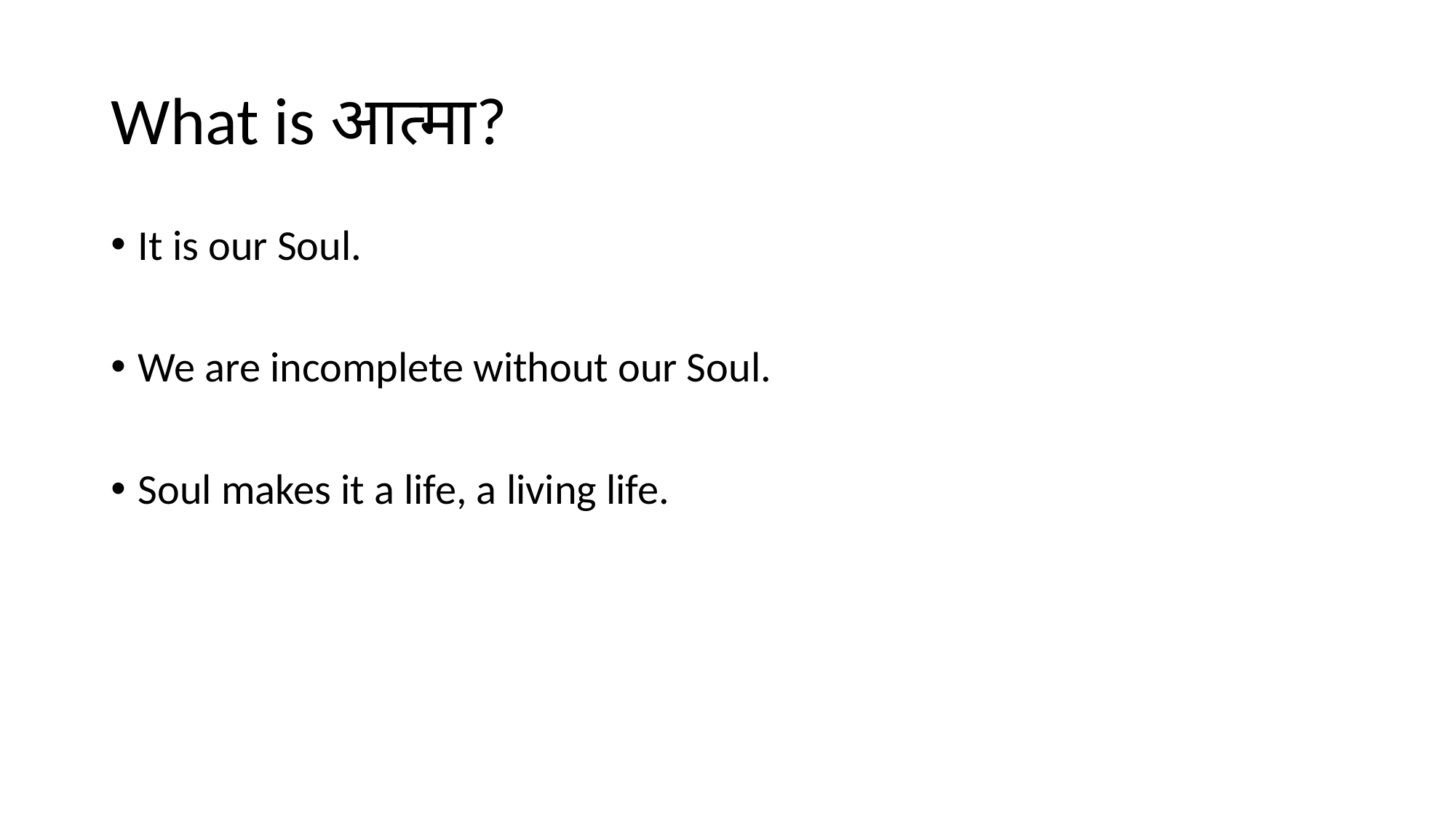

# What is आत्मा?
It is our Soul.

We are incomplete without our Soul.

Soul makes it a life, a living life.